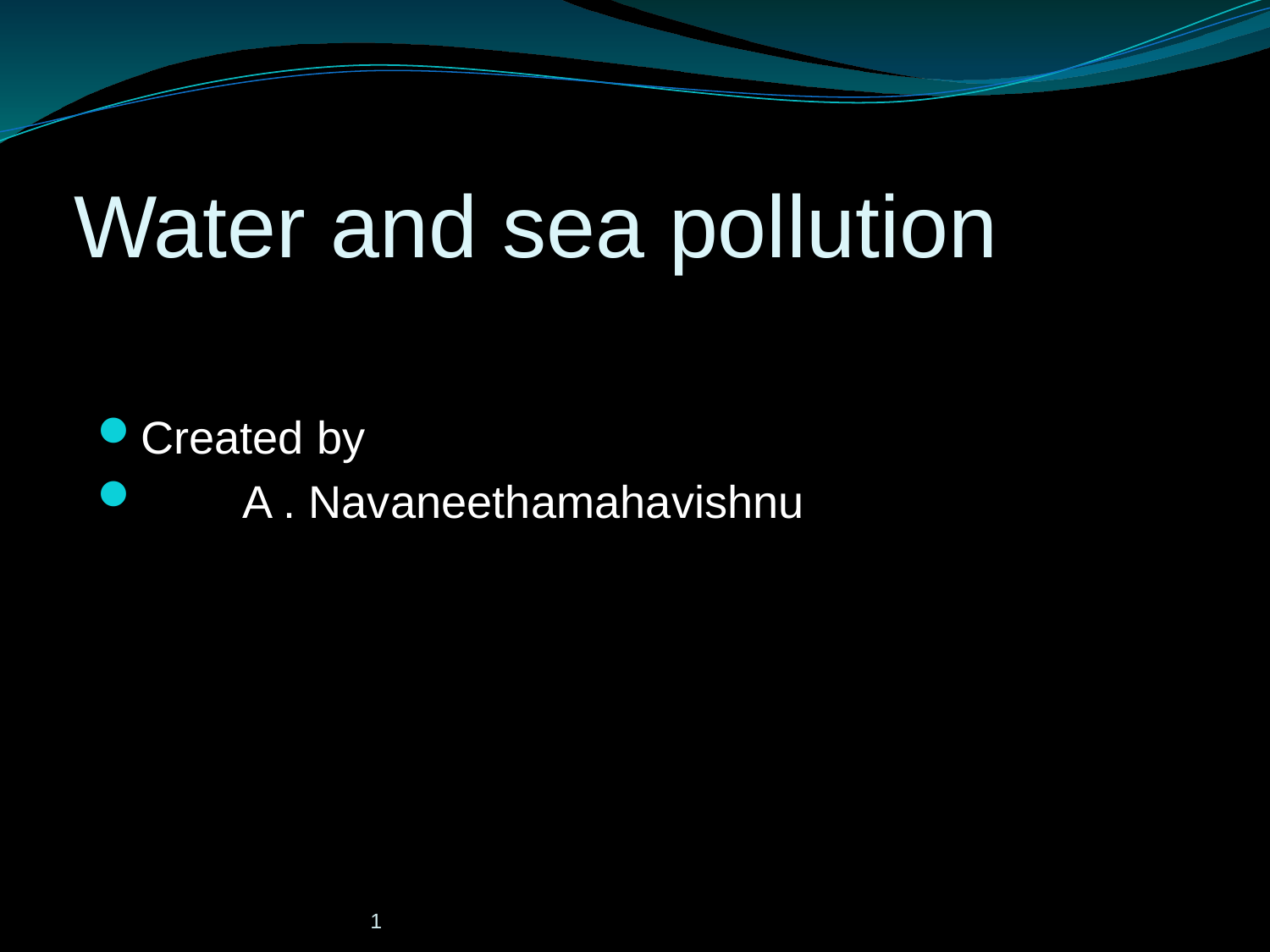

# Water and sea pollution
Created by
        A . Navaneethamahavishnu
1